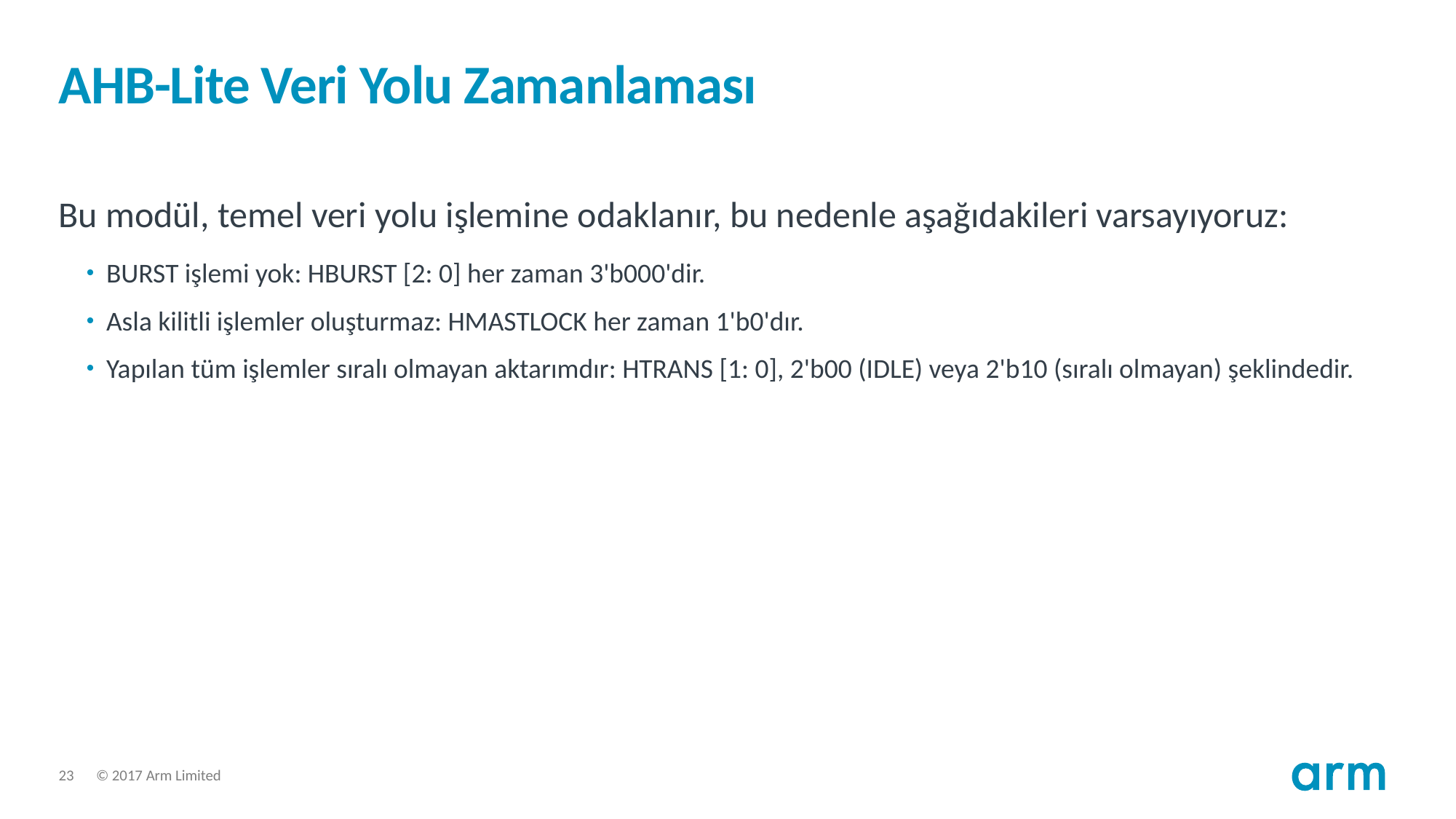

# AHB-Lite Veri Yolu Zamanlaması
Bu modül, temel veri yolu işlemine odaklanır, bu nedenle aşağıdakileri varsayıyoruz:
BURST işlemi yok: HBURST [2: 0] her zaman 3'b000'dir.
Asla kilitli işlemler oluşturmaz: HMASTLOCK her zaman 1'b0'dır.
Yapılan tüm işlemler sıralı olmayan aktarımdır: HTRANS [1: 0], 2'b00 (IDLE) veya 2'b10 (sıralı olmayan) şeklindedir.